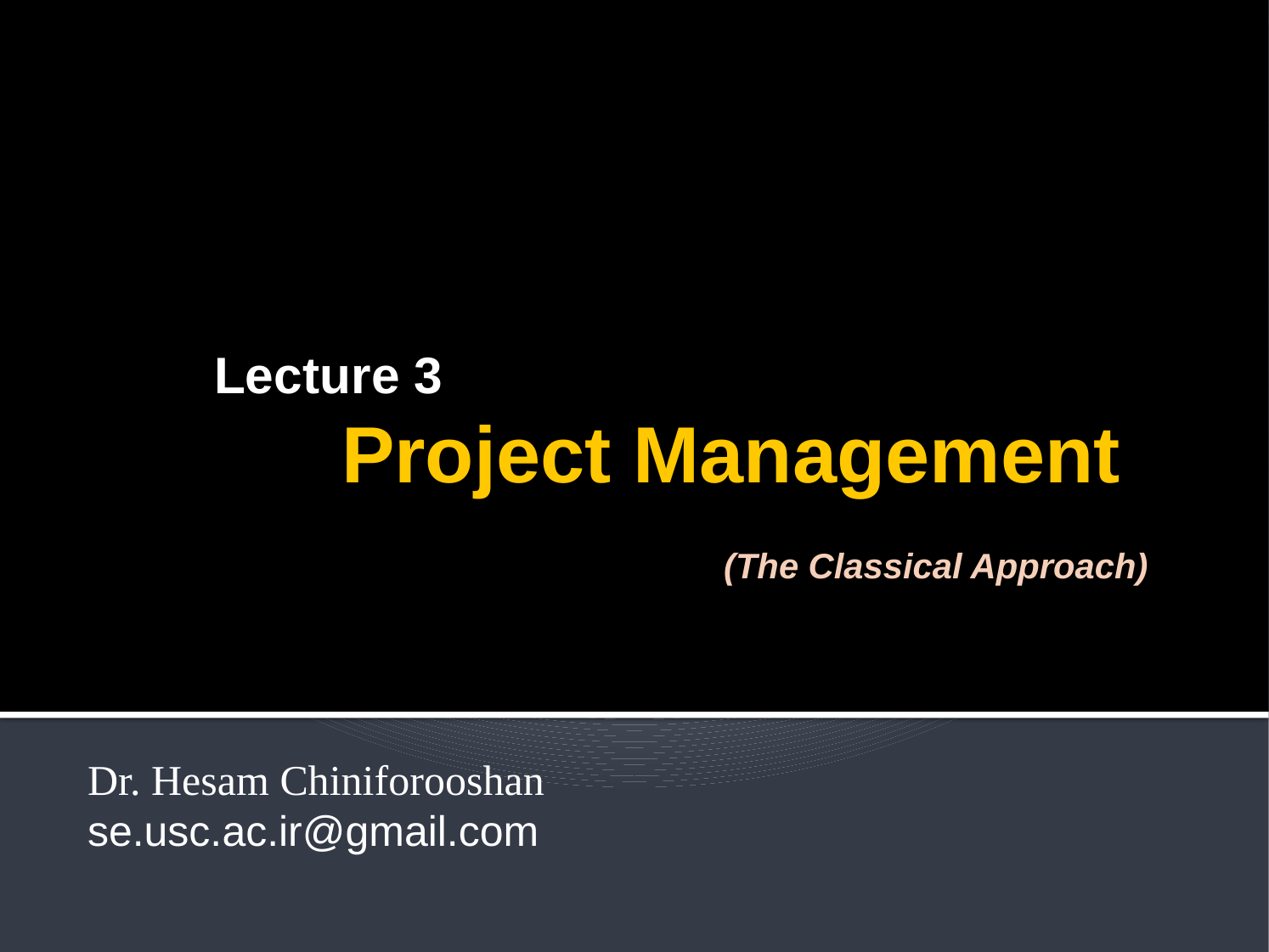

Lecture 3
		Project Management
					(The Classical Approach)
Dr. Hesam Chiniforooshan
se.usc.ac.ir@gmail.com